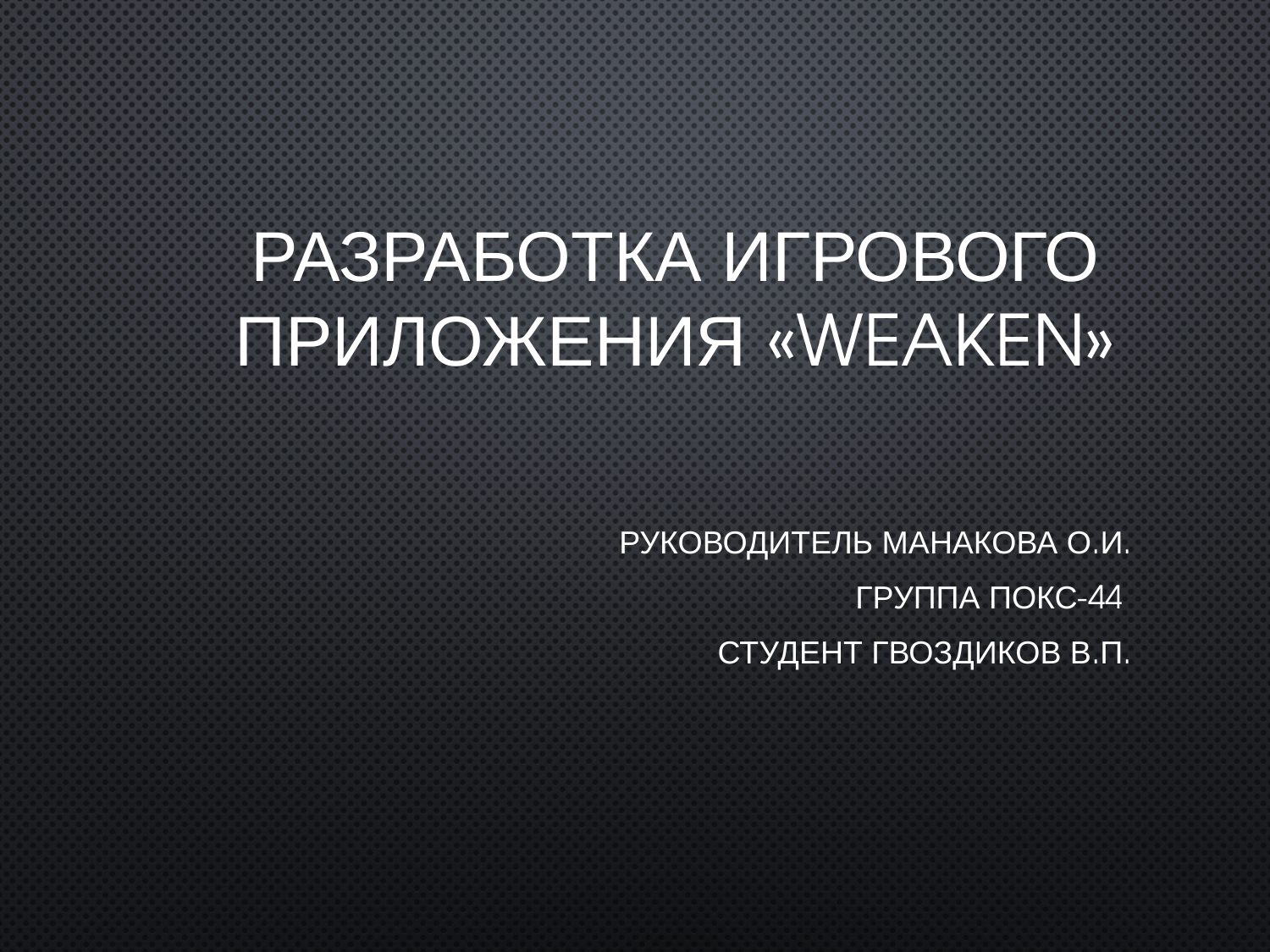

# Разработка игрового приложения «Weaken»
Руководитель Манакова О.И.
Группа ПОКС-44
Студент Гвоздиков В.П.